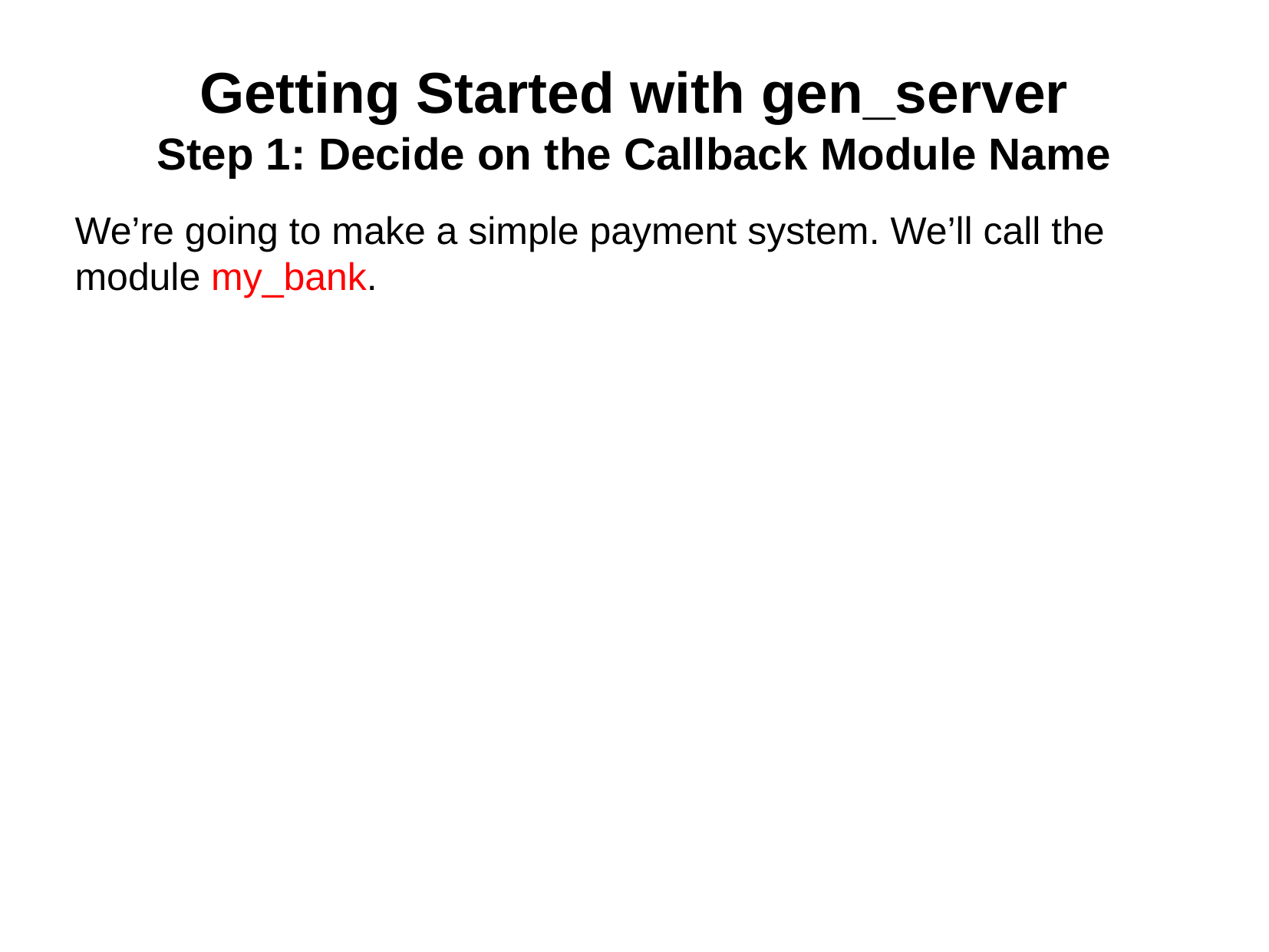

# Getting Started with gen_server Step 1: Decide on the Callback Module Name
We’re going to make a simple payment system. We’ll call the module my_bank.